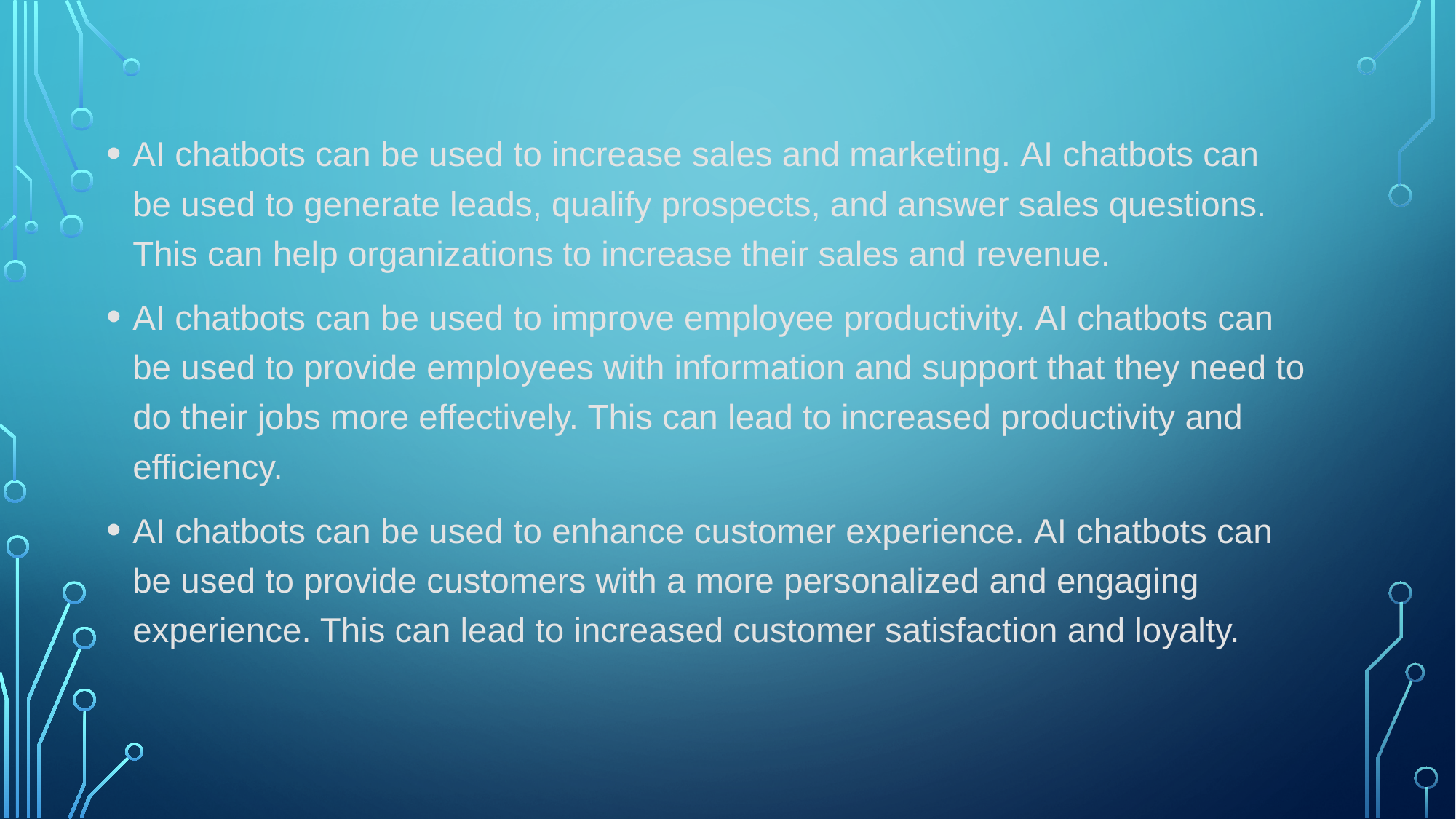

AI chatbots can be used to increase sales and marketing. AI chatbots can be used to generate leads, qualify prospects, and answer sales questions. This can help organizations to increase their sales and revenue.
AI chatbots can be used to improve employee productivity. AI chatbots can be used to provide employees with information and support that they need to do their jobs more effectively. This can lead to increased productivity and efficiency.
AI chatbots can be used to enhance customer experience. AI chatbots can be used to provide customers with a more personalized and engaging experience. This can lead to increased customer satisfaction and loyalty.